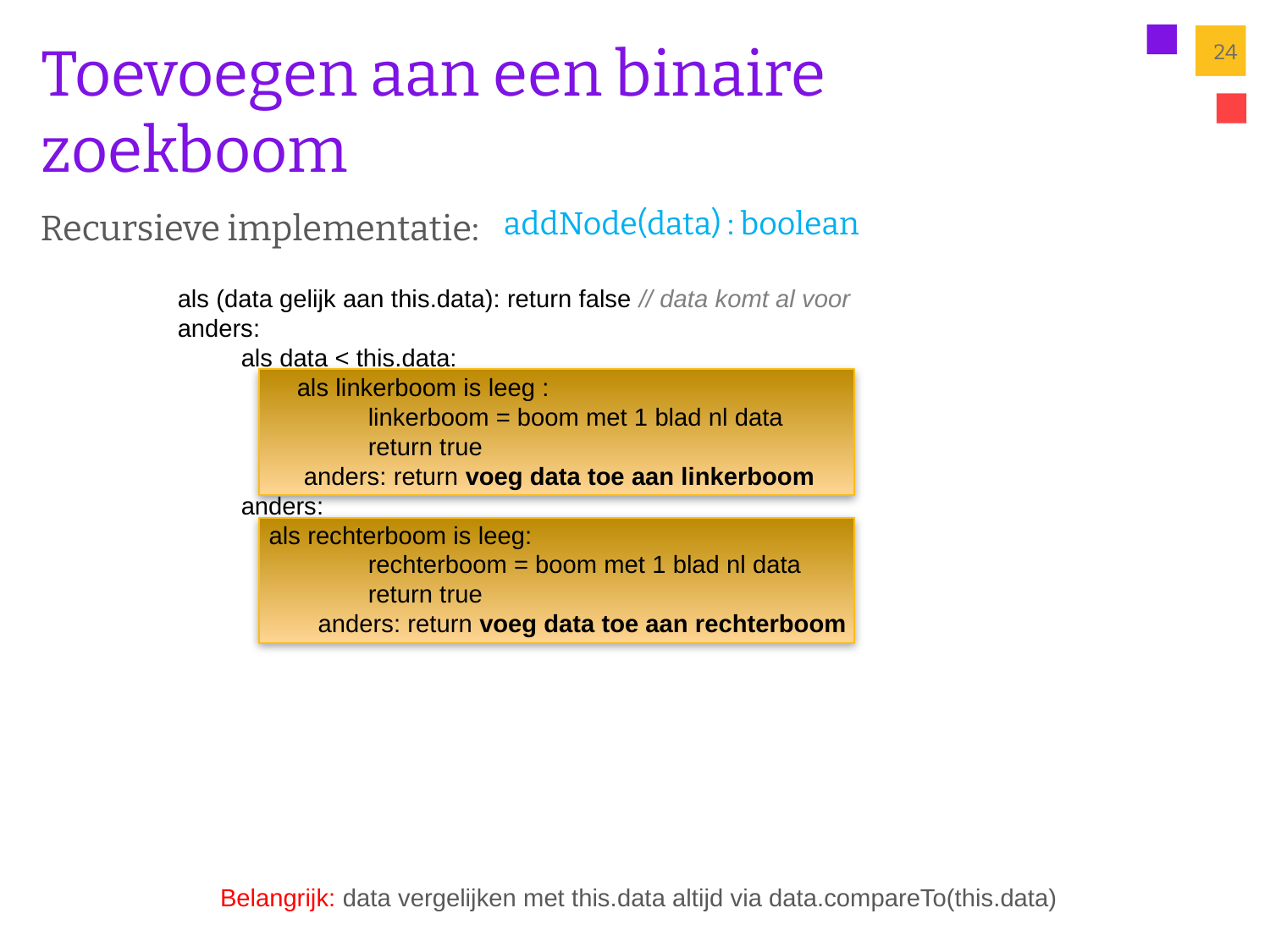

# Toevoegen aan een binaire zoekboom
24
Recursieve implementatie:
addNode(data) : boolean
als (data gelijk aan this.data): return false // data komt al voor
anders:
	als data < this.data:
	        als linkerboom is leeg :
		linkerboom = boom met 1 blad nl data
		return true
	         anders: return voeg data toe aan linkerboom
	anders:
	    als rechterboom is leeg:
		rechterboom = boom met 1 blad nl data
		return true
	           anders: return voeg data toe aan rechterboom

Belangrijk: data vergelijken met this.data altijd via data.compareTo(this.data)